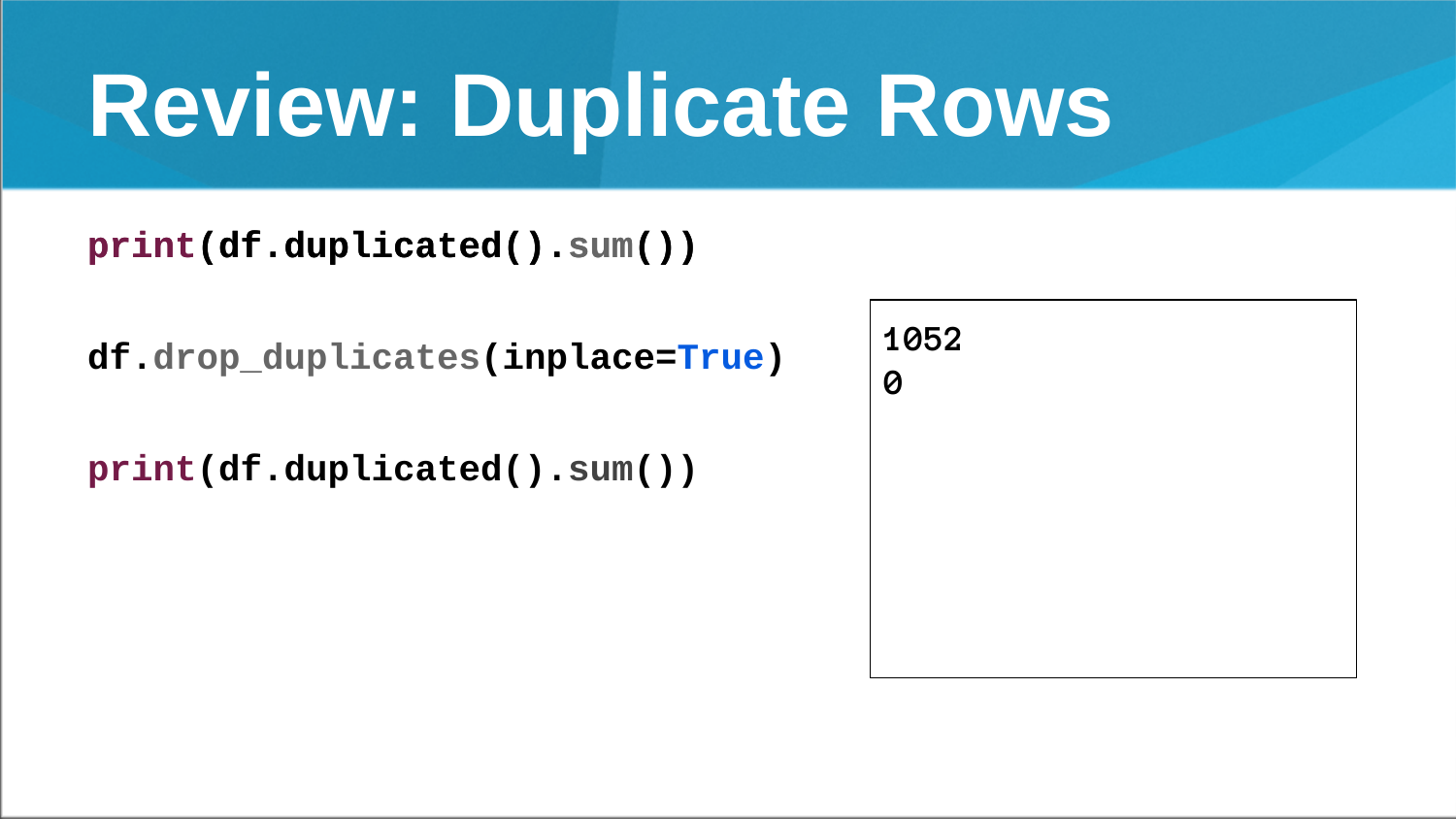

# Review: Duplicate Rows
print(df.duplicated().sum())

df.drop_duplicates(inplace=True)

print(df.duplicated().sum())

print(df.duplicated().sum())

0

1052